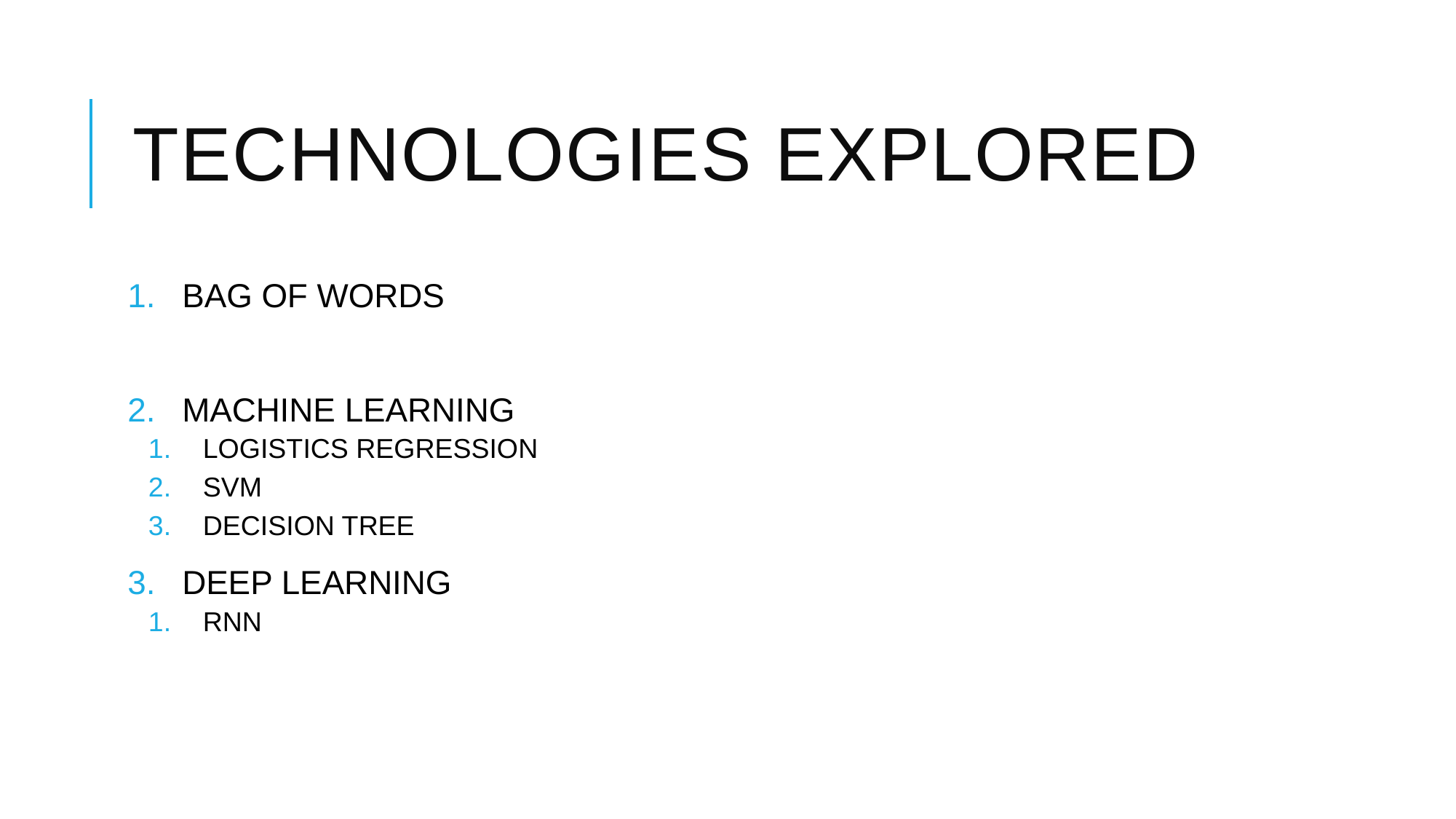

# Technologies explored
BAG OF WORDS

MACHINE LEARNING
LOGISTICS REGRESSION
SVM
DECISION TREE
DEEP LEARNING
RNN